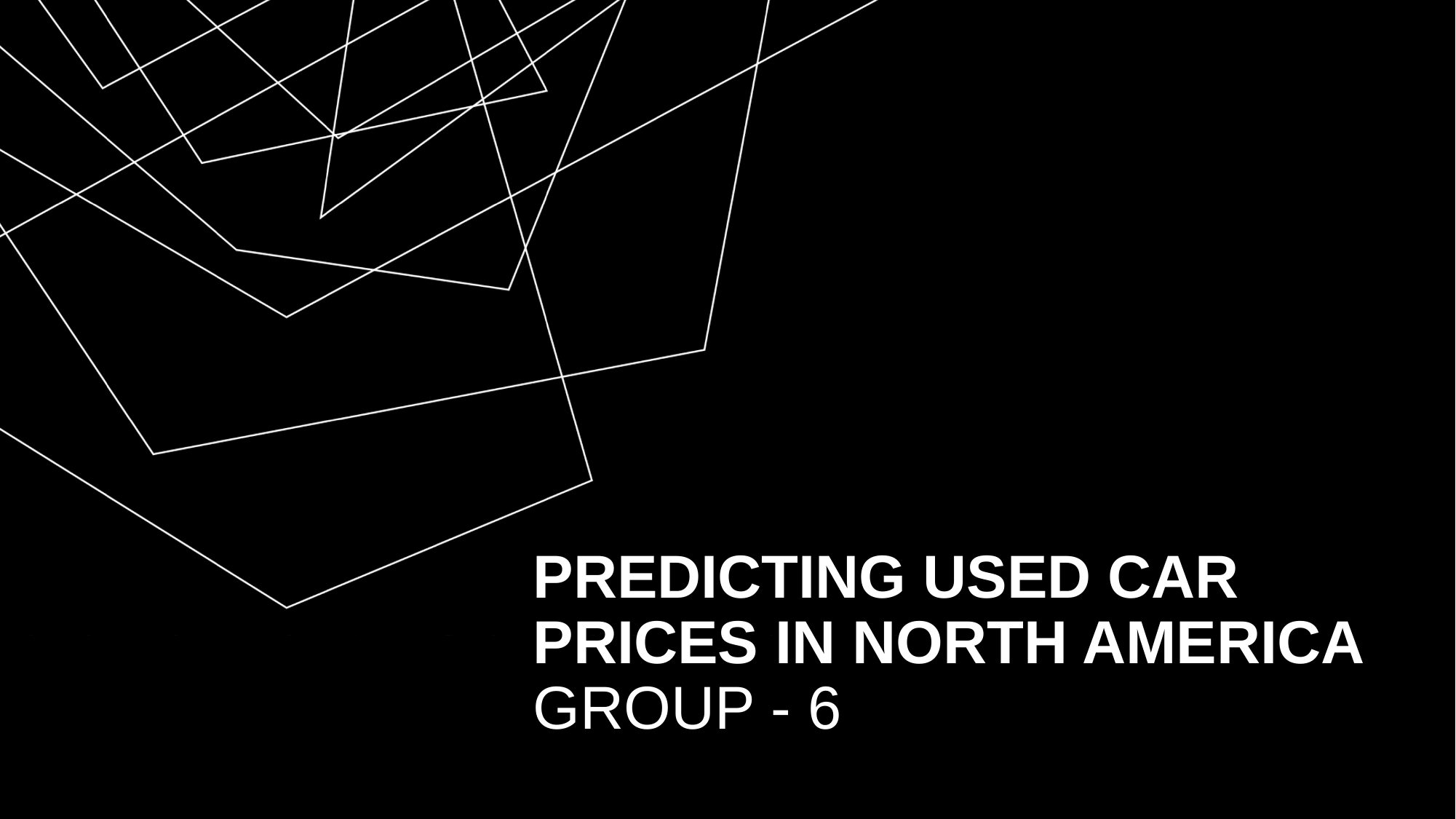

# Predicting Used Car Prices in North America
Group - 6